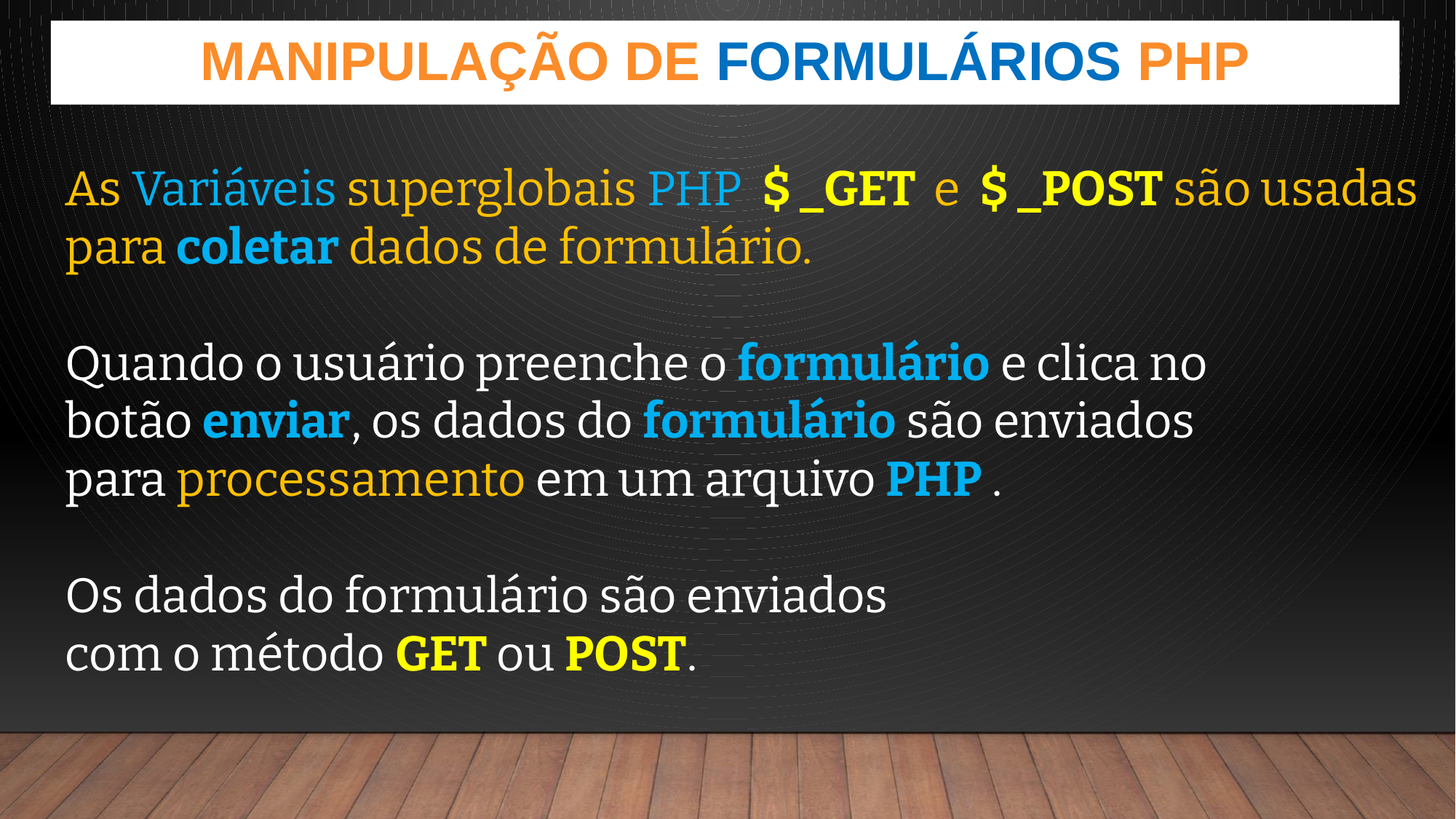

Manipulação de Formulários PHP
As Variáveis superglobais PHP  $ _GET  e  $ _POST são usadas
para coletar dados de formulário.

Quando o usuário preenche o formulário e clica no
botão enviar, os dados do formulário são enviados
para processamento em um arquivo PHP .

Os dados do formulário são enviados
com o método GET ou POST.